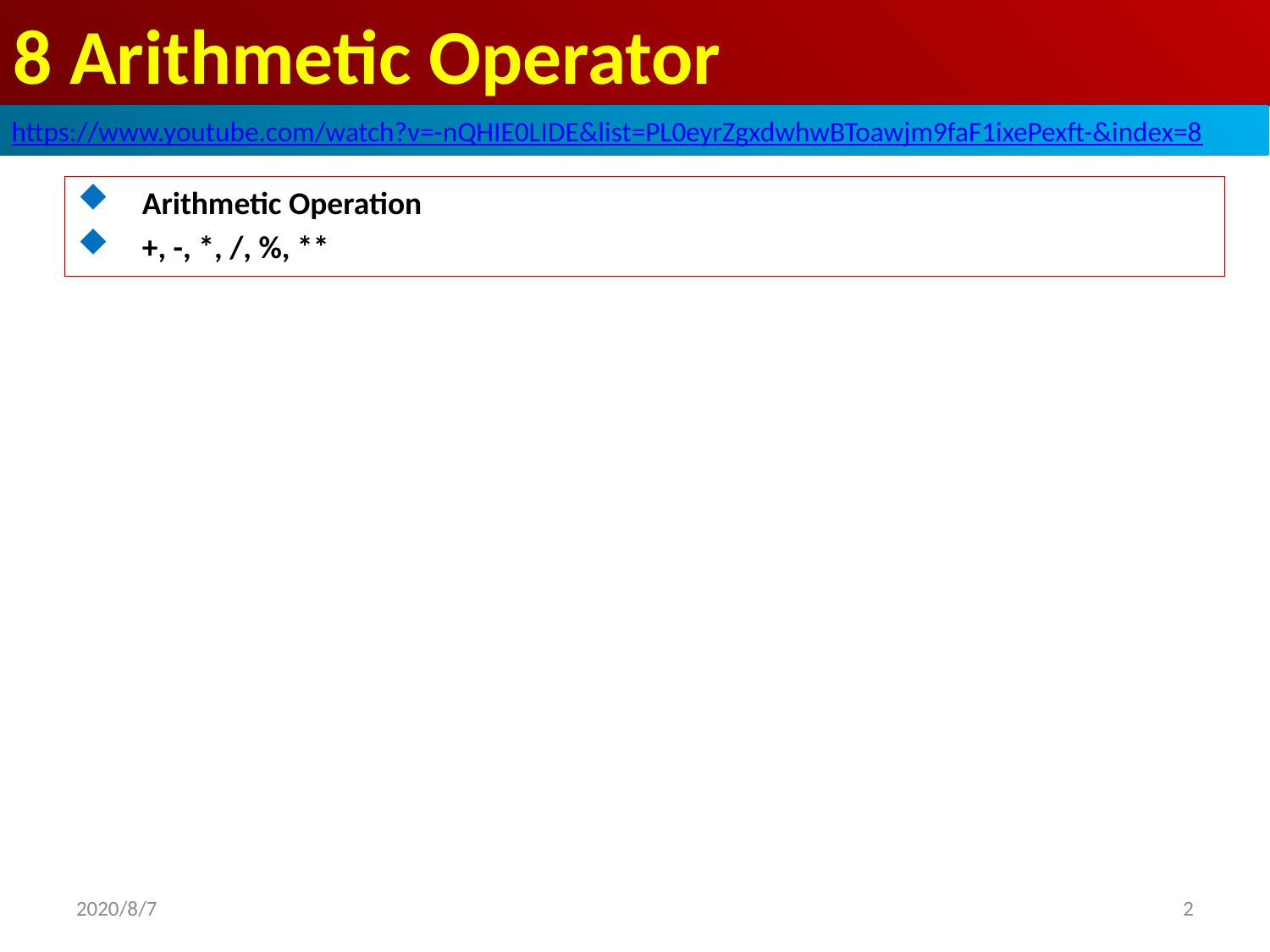

# 8 Arithmetic Operator
https://www.youtube.com/watch?v=-nQHIE0LIDE&list=PL0eyrZgxdwhwBToawjm9faF1ixePexft-&index=8
Arithmetic Operation
+, -, *, /, %, **
2
2020/8/7